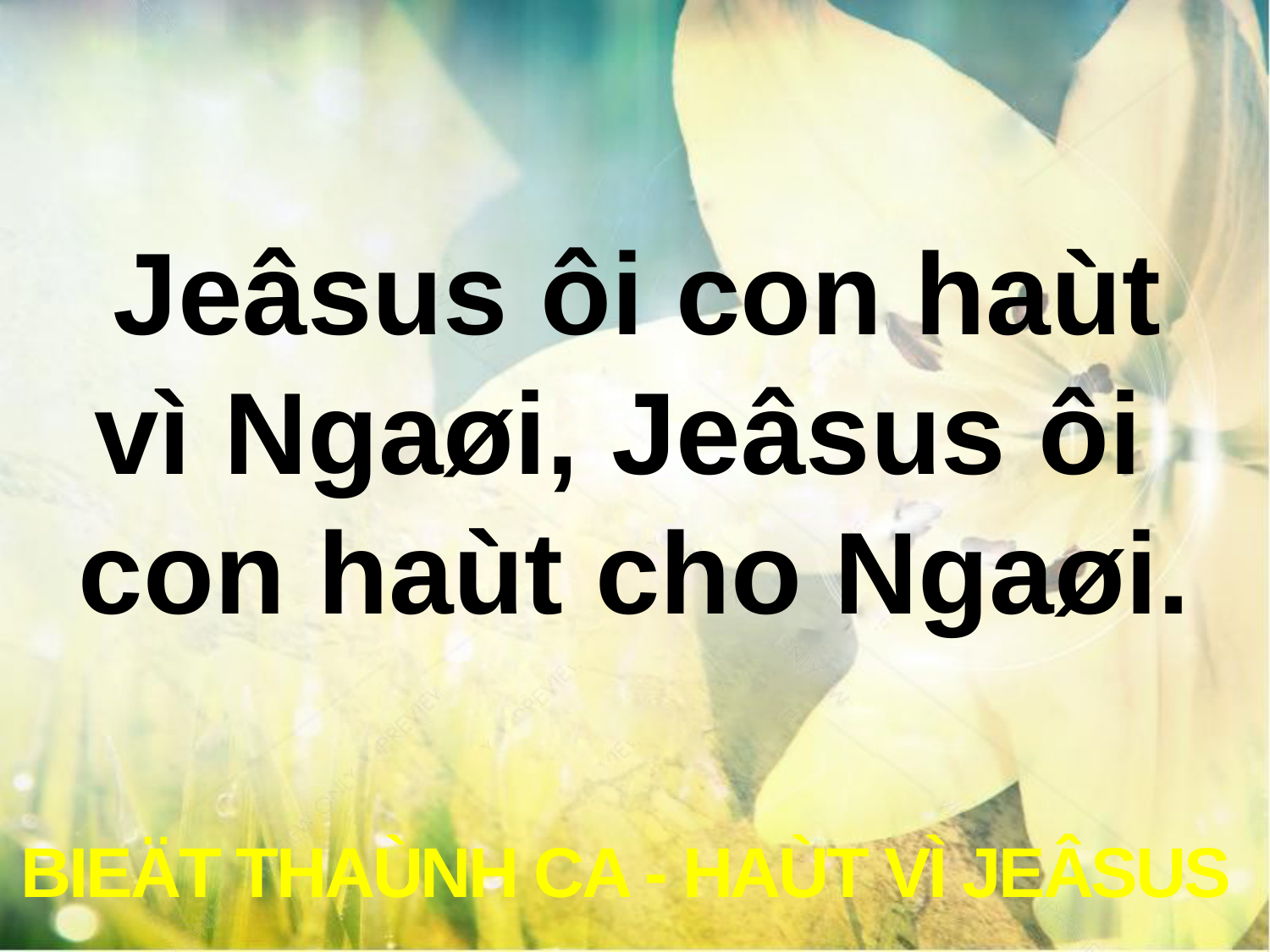

Jeâsus ôi con haùt
vì Ngaøi, Jeâsus ôi
con haùt cho Ngaøi.
BIEÄT THAÙNH CA - HAÙT VÌ JEÂSUS